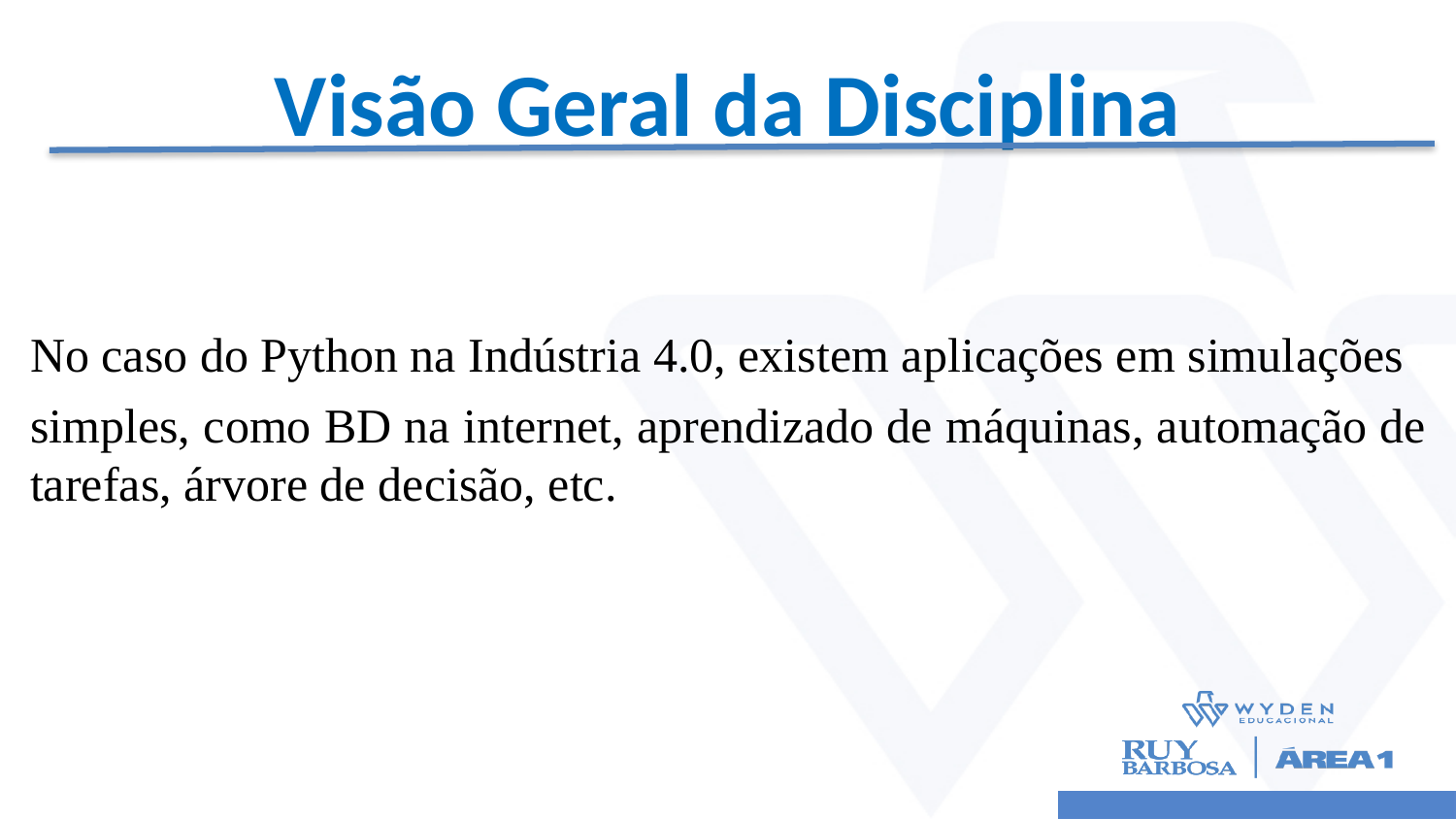

# Visão Geral da Disciplina

No caso do Python na Indústria 4.0, existem aplicações em simulações
simples, como BD na internet, aprendizado de máquinas, automação de tarefas, árvore de decisão, etc.